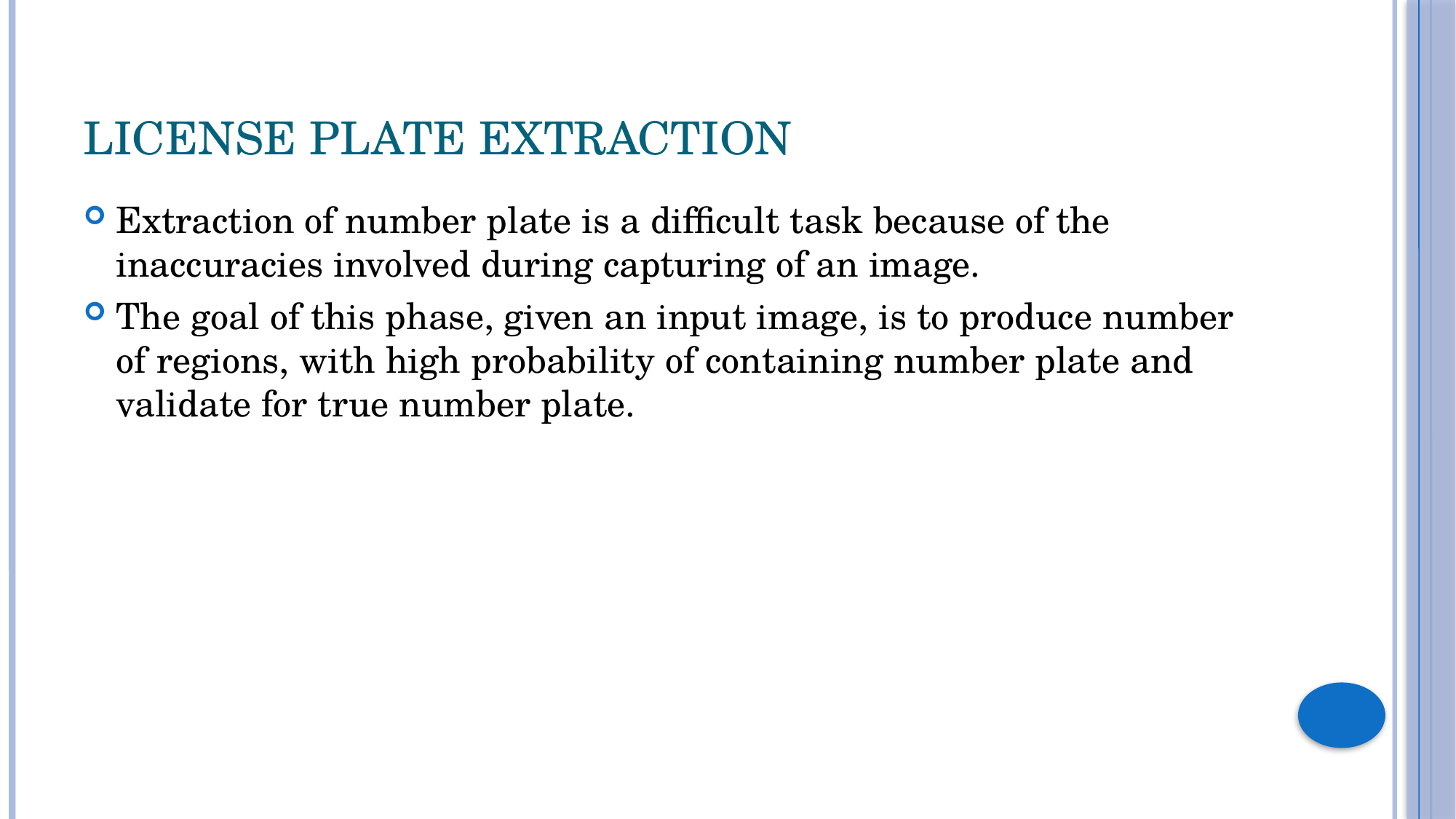

# License Plate Extraction
Extraction of number plate is a difficult task because of the inaccuracies involved during capturing of an image.
The goal of this phase, given an input image, is to produce number of regions, with high probability of containing number plate and validate for true number plate.